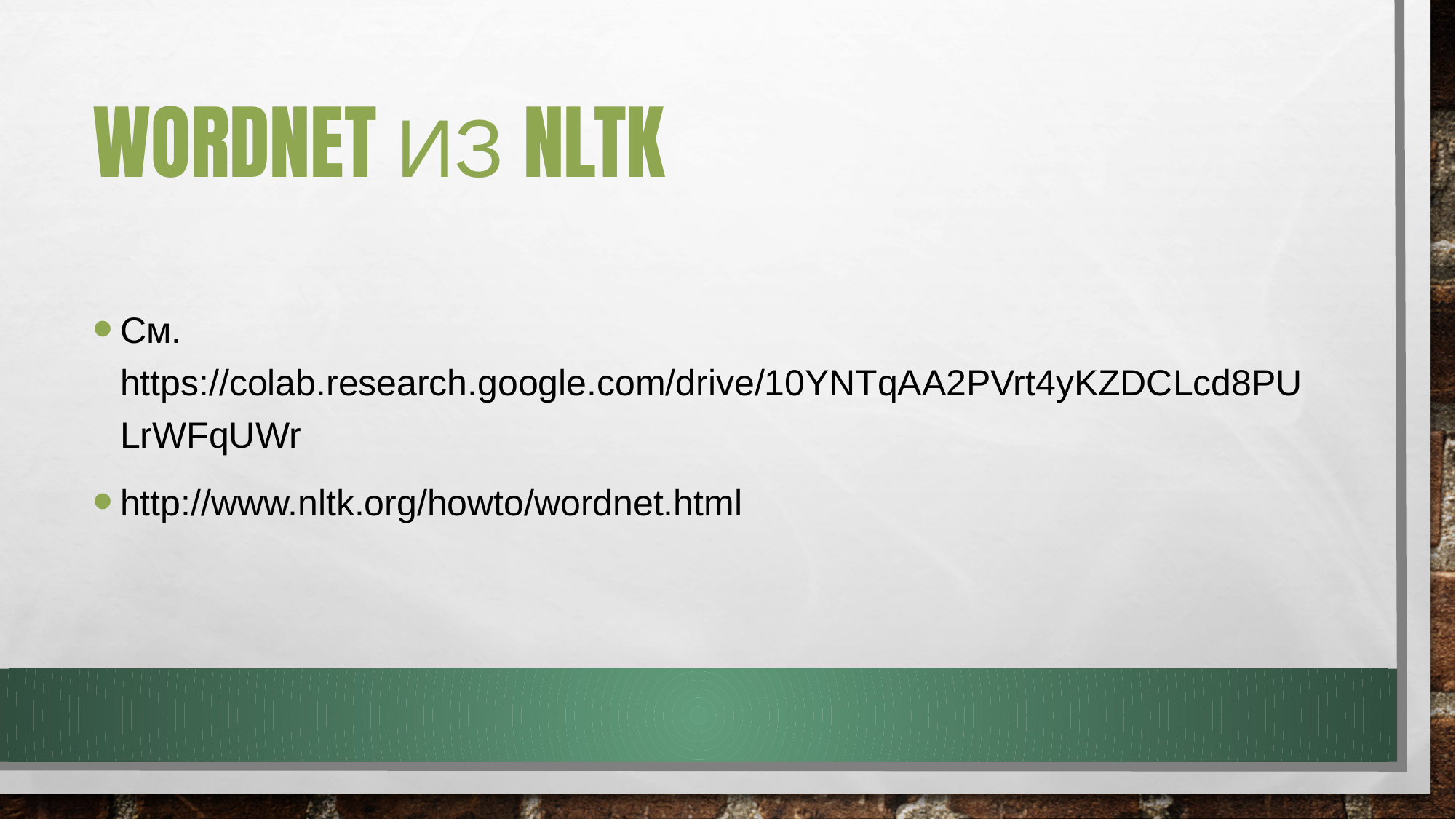

# Wordnet из nltk
См. https://colab.research.google.com/drive/10YNTqAA2PVrt4yKZDCLcd8PULrWFqUWr
http://www.nltk.org/howto/wordnet.html